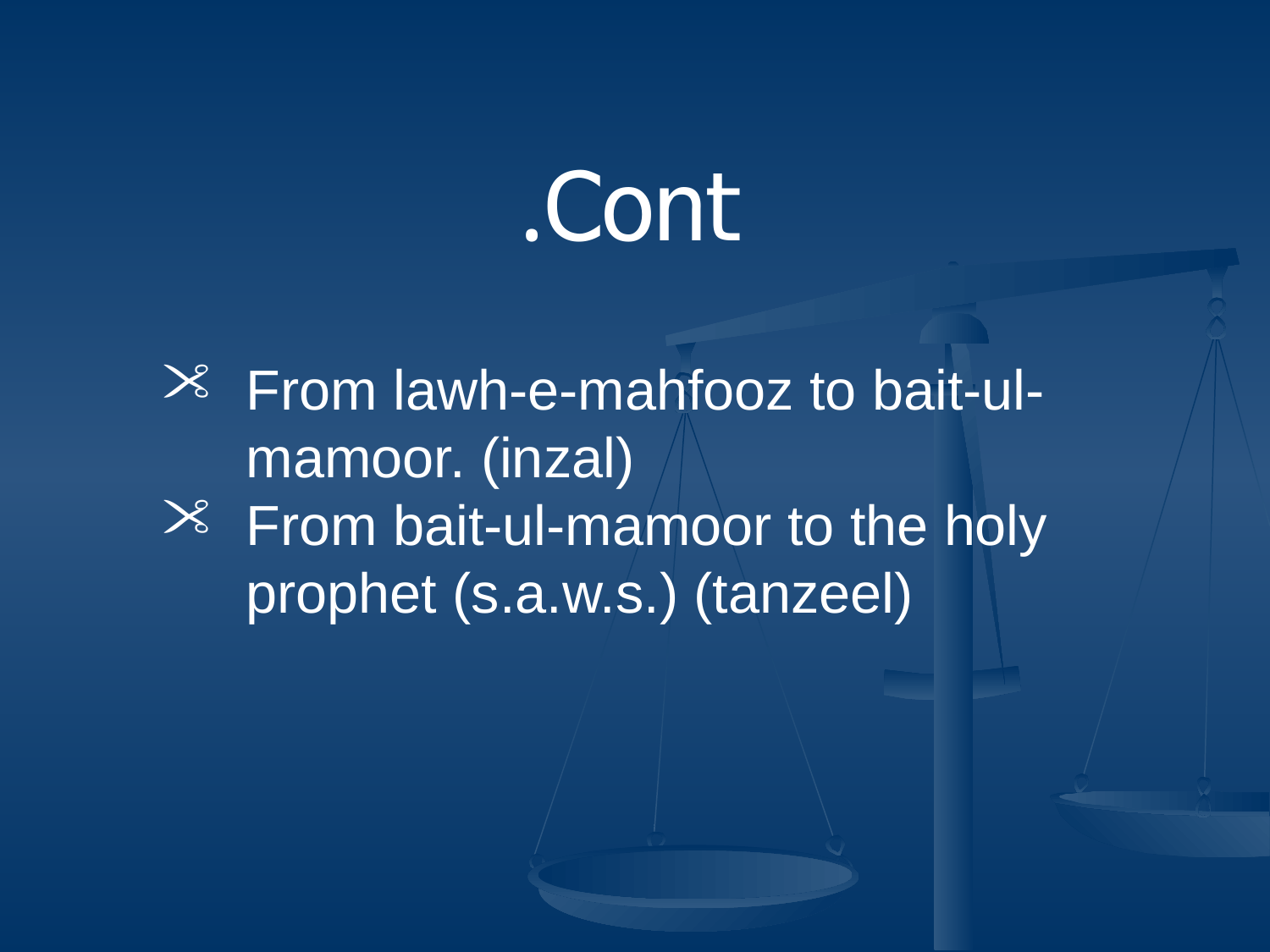

Cont.
From lawh-e-mahfooz to bait-ul-mamoor. (inzal)
From bait-ul-mamoor to the holy prophet (s.a.w.s.) (tanzeel)